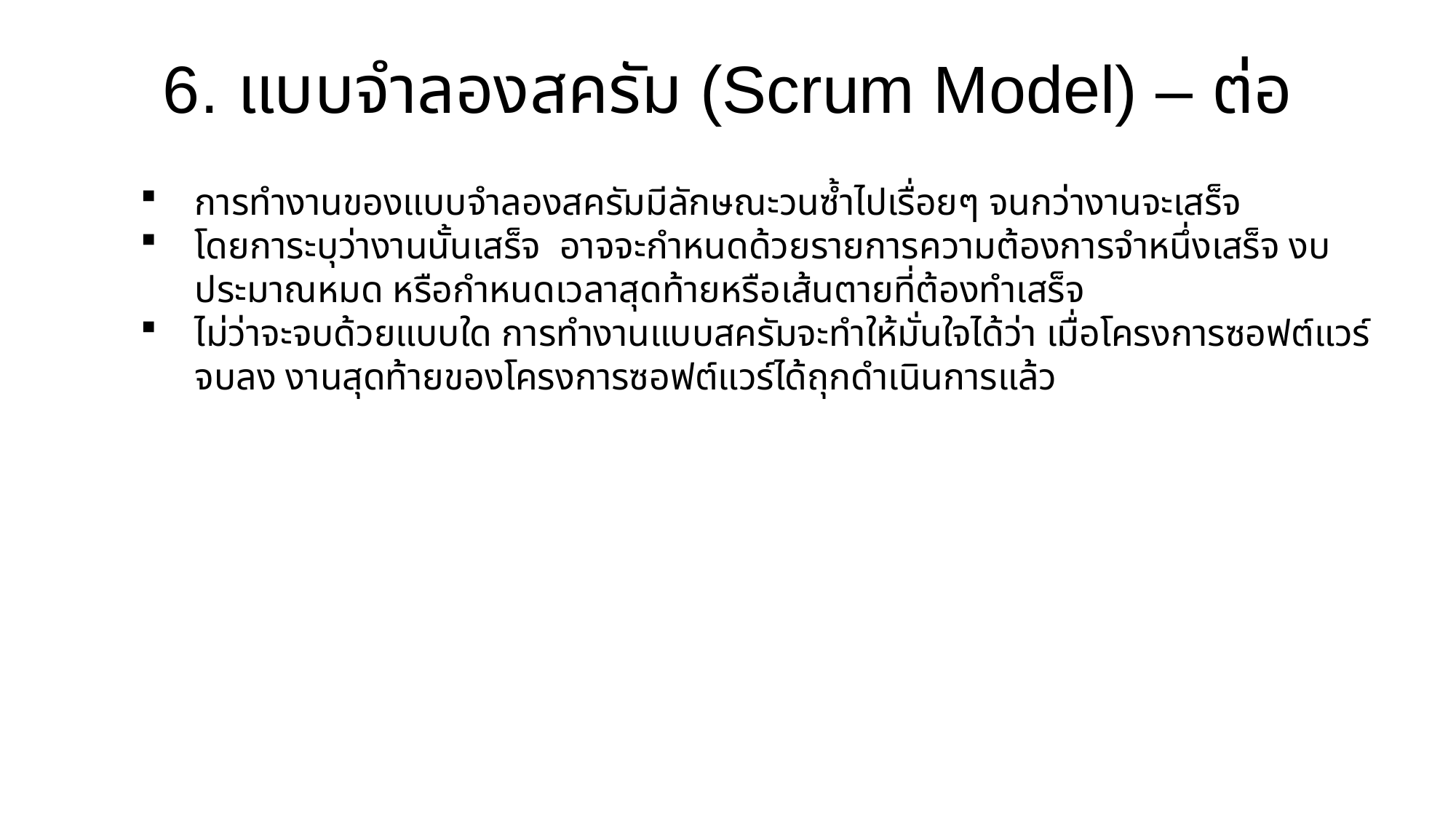

# 6. แบบจำลองสครัม (Scrum Model) – ต่อ
การทำงานของแบบจำลองสครัมมีลักษณะวนซ้ำไปเรื่อยๆ จนกว่างานจะเสร็จ
โดยการะบุว่างานนั้นเสร็จ  อาจจะกำหนดด้วยรายการความต้องการจำหนึ่งเสร็จ งบประมาณหมด หรือกำหนดเวลาสุดท้ายหรือเส้นตายที่ต้องทำเสร็จ
ไม่ว่าจะจบด้วยแบบใด การทำงานแบบสครัมจะทำให้มั่นใจได้ว่า เมื่อโครงการซอฟต์แวร์จบลง งานสุดท้ายของโครงการซอฟต์แวร์ได้ถุกดำเนินการแล้ว